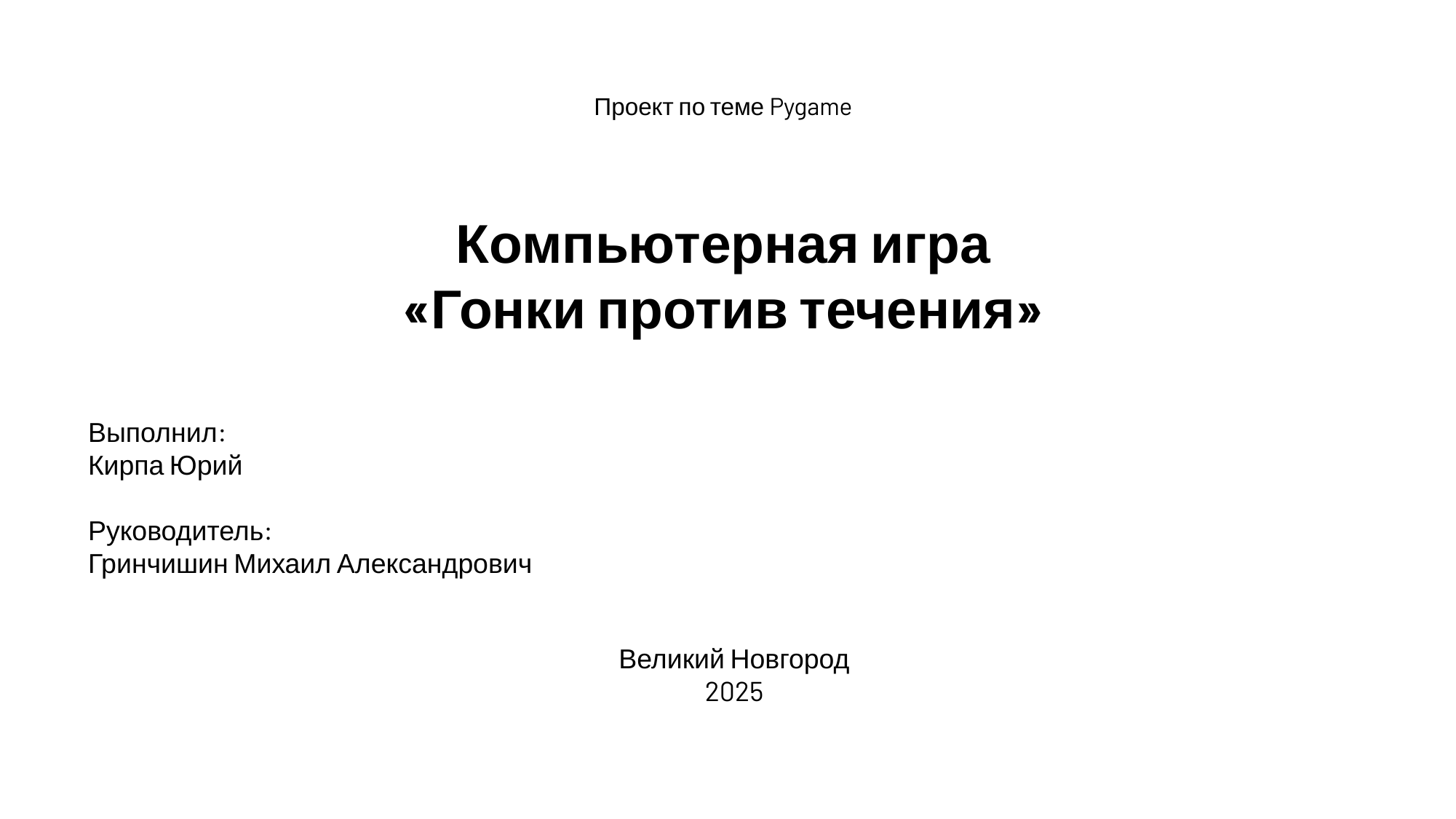

Проект по теме Pygame
Компьютерная игра
«Гонки против течения»
Выполнил:
Кирпа Юрий

Руководитель:
Гринчишин Михаил Александрович
Великий Новгород
2025